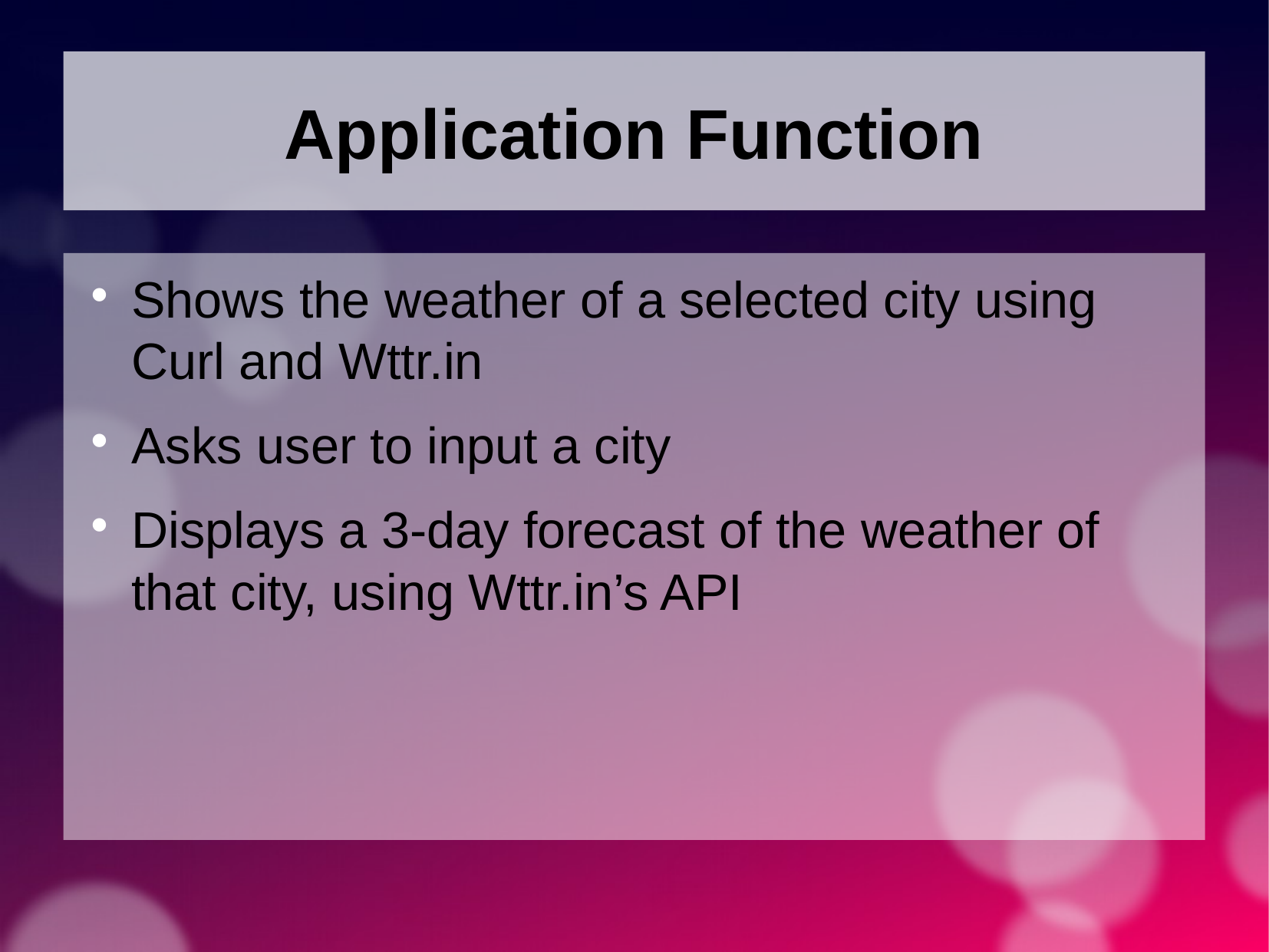

Application Function
Shows the weather of a selected city using Curl and Wttr.in
Asks user to input a city
Displays a 3-day forecast of the weather of that city, using Wttr.in’s API